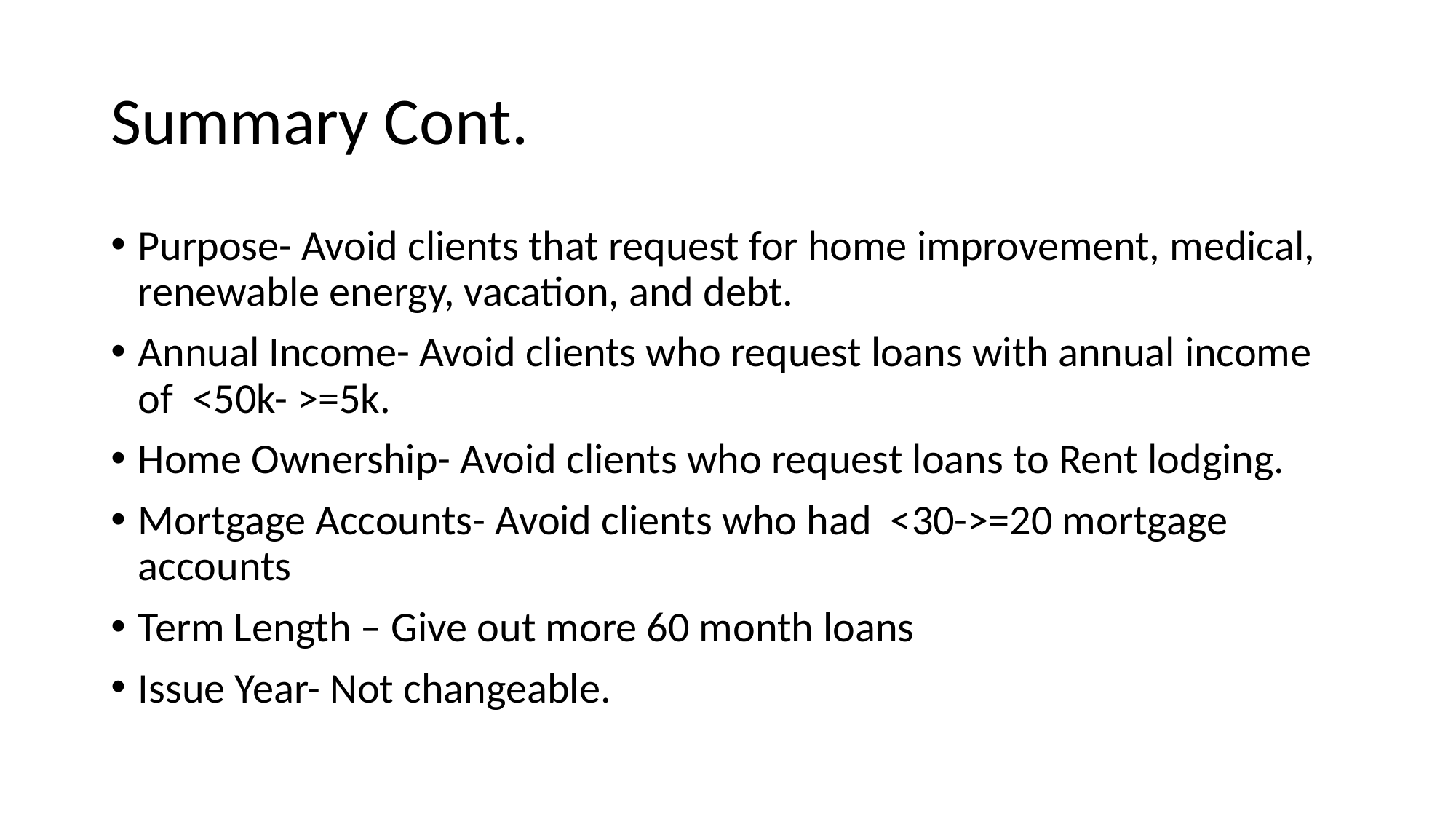

# Summary Cont.
Purpose- Avoid clients that request for home improvement, medical, renewable energy, vacation, and debt.
Annual Income- Avoid clients who request loans with annual income of  <50k- >=5k.
Home Ownership- Avoid clients who request loans to Rent lodging.
Mortgage Accounts- Avoid clients who had  <30->=20 mortgage accounts
Term Length – Give out more 60 month loans
Issue Year- Not changeable.